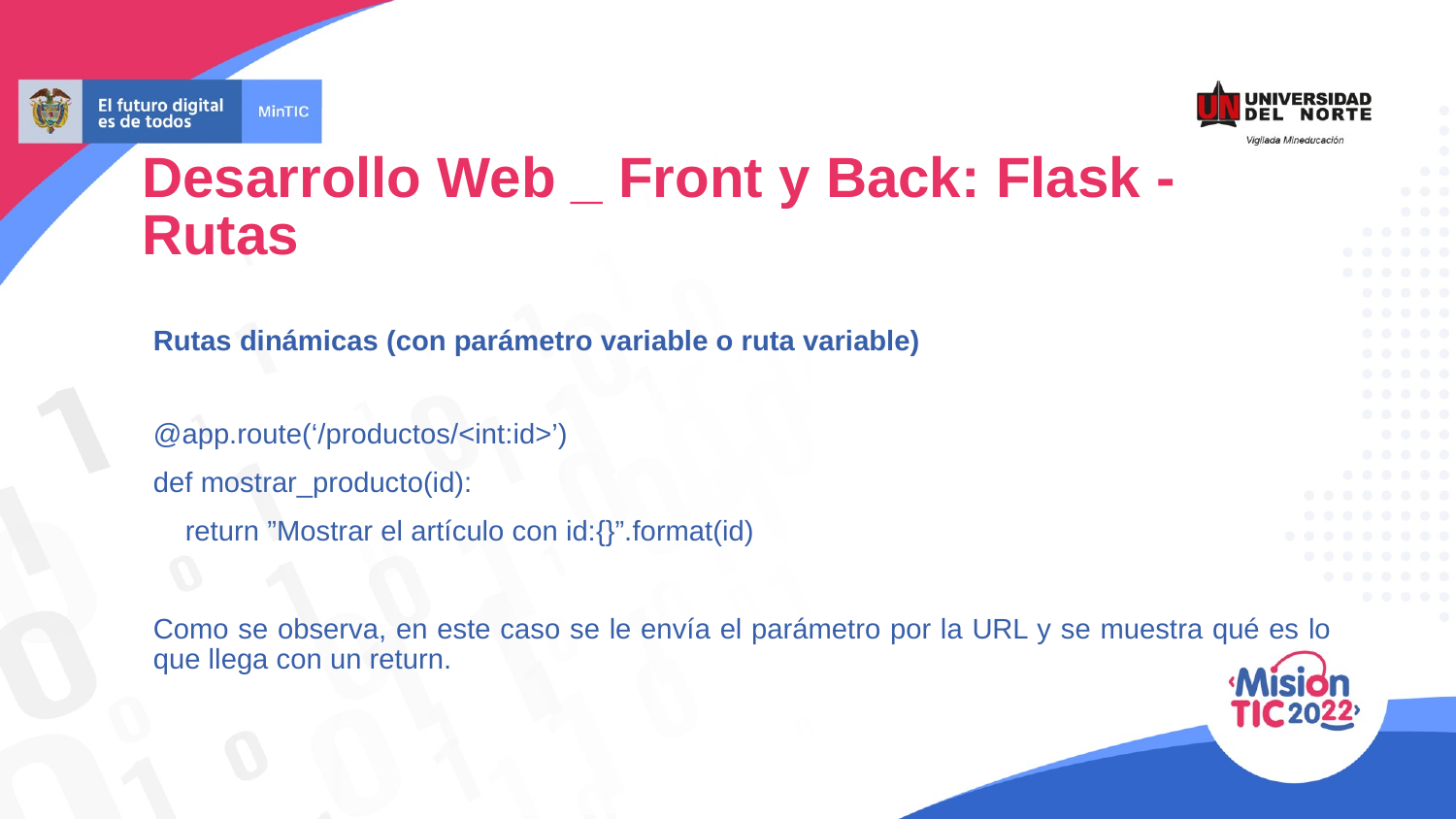

Desarrollo Web _ Front y Back: Flask - Rutas
Rutas dinámicas (con parámetro variable o ruta variable)

@app.route(‘/productos/<int:id>’)
def mostrar_producto(id):
    return ”Mostrar el artículo con id:{}”.format(id)

Como se observa, en este caso se le envía el parámetro por la URL y se muestra qué es lo que llega con un return.